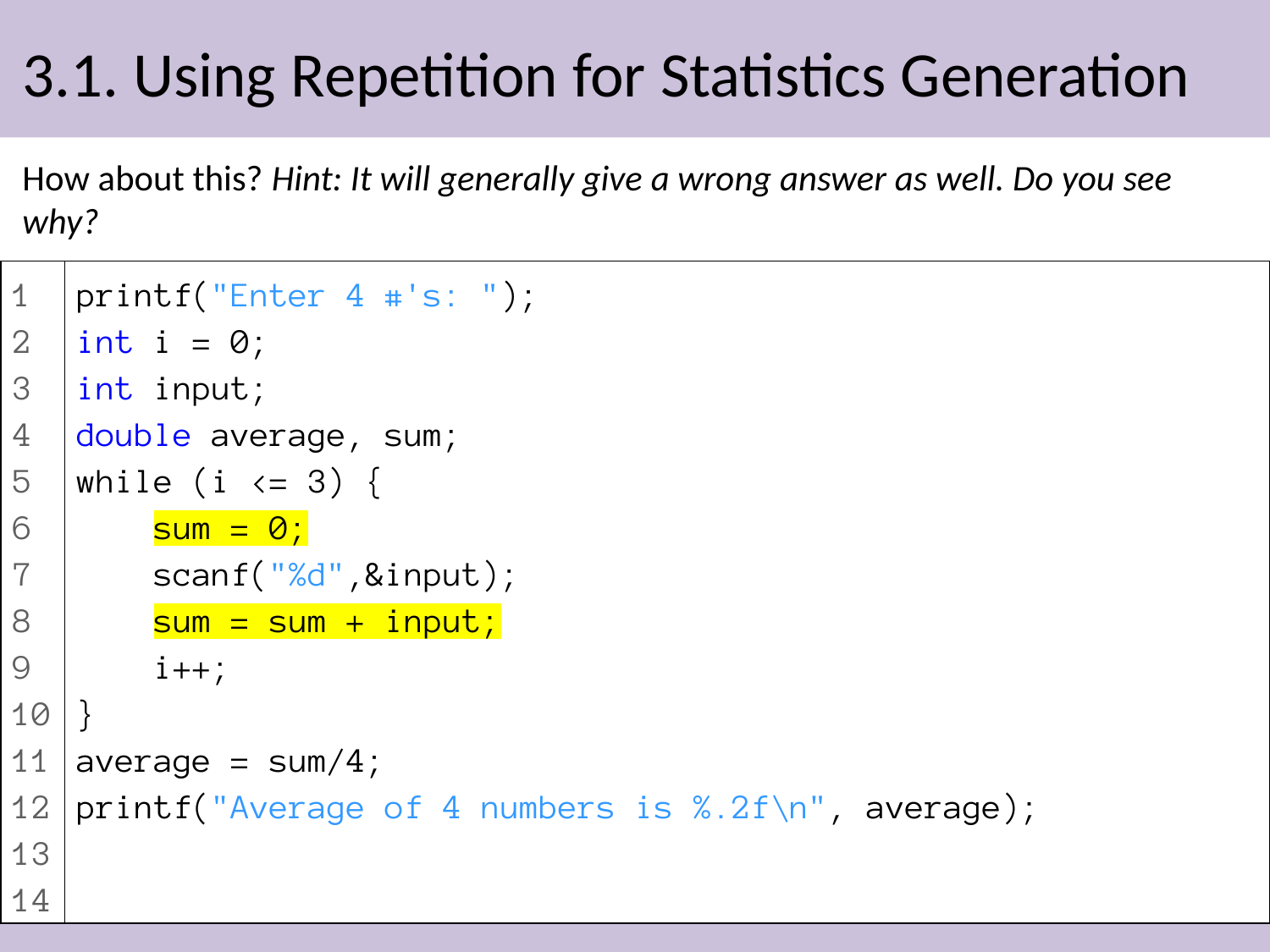

3.1. Using Repetition for Statistics Generation
How about this? Hint: It will generally give a wrong answer as well. Do you see why?
1
2
3
4
5
6
7
8
9
10
11
12
13
14
printf("Enter 4 #'s: ");
int i = 0;
int input;
double average, sum;
while (i <= 3) {
    sum = 0;
    scanf("%d",&input);
    sum = sum + input;
    i++;
}
average = sum/4;
printf("Average of 4 numbers is %.2f\n", average);

25